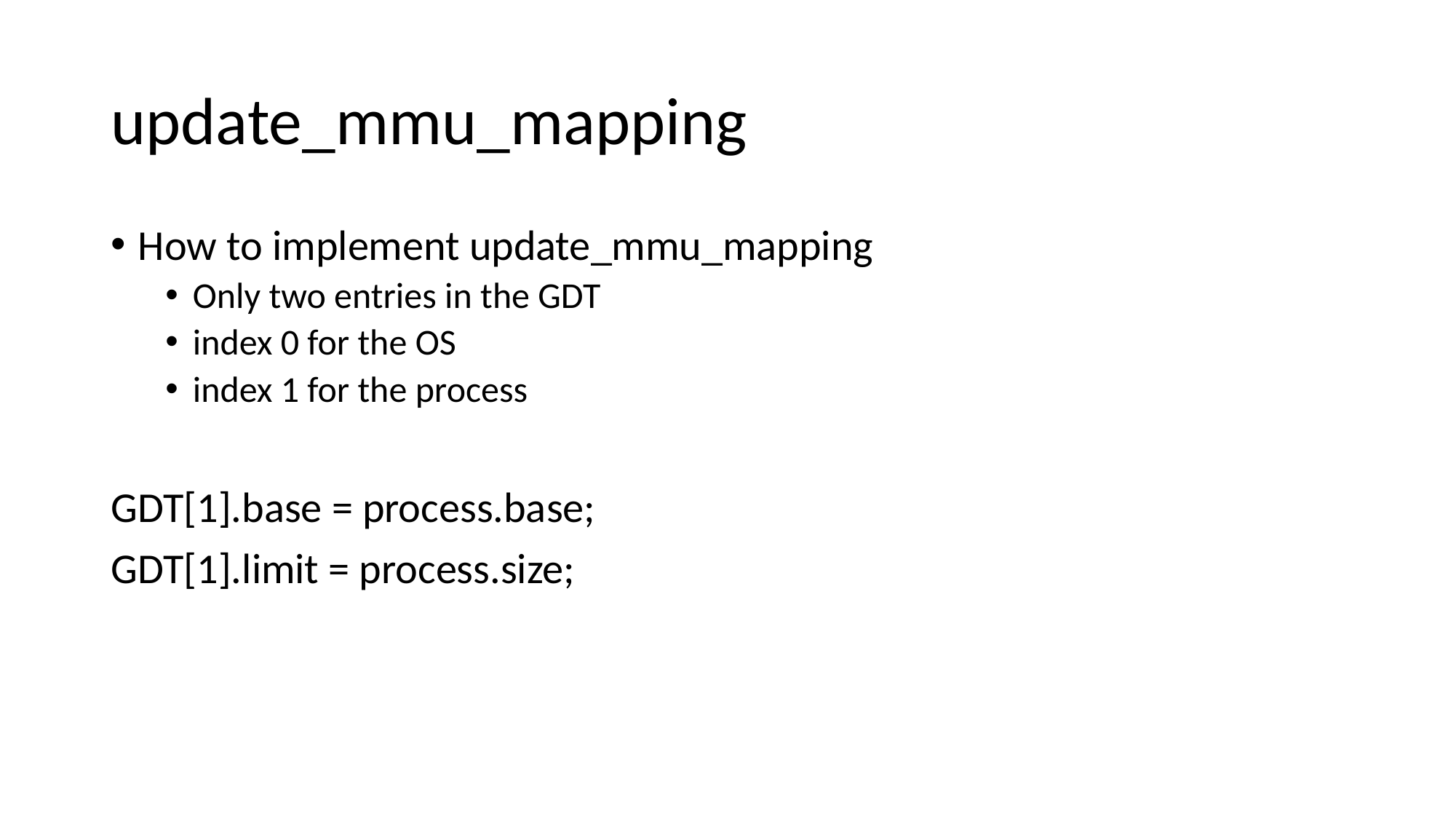

# update_mmu_mapping
How to implement update_mmu_mapping
Only two entries in the GDT
index 0 for the OS
index 1 for the process

GDT[1].base = process.base;
GDT[1].limit = process.size;